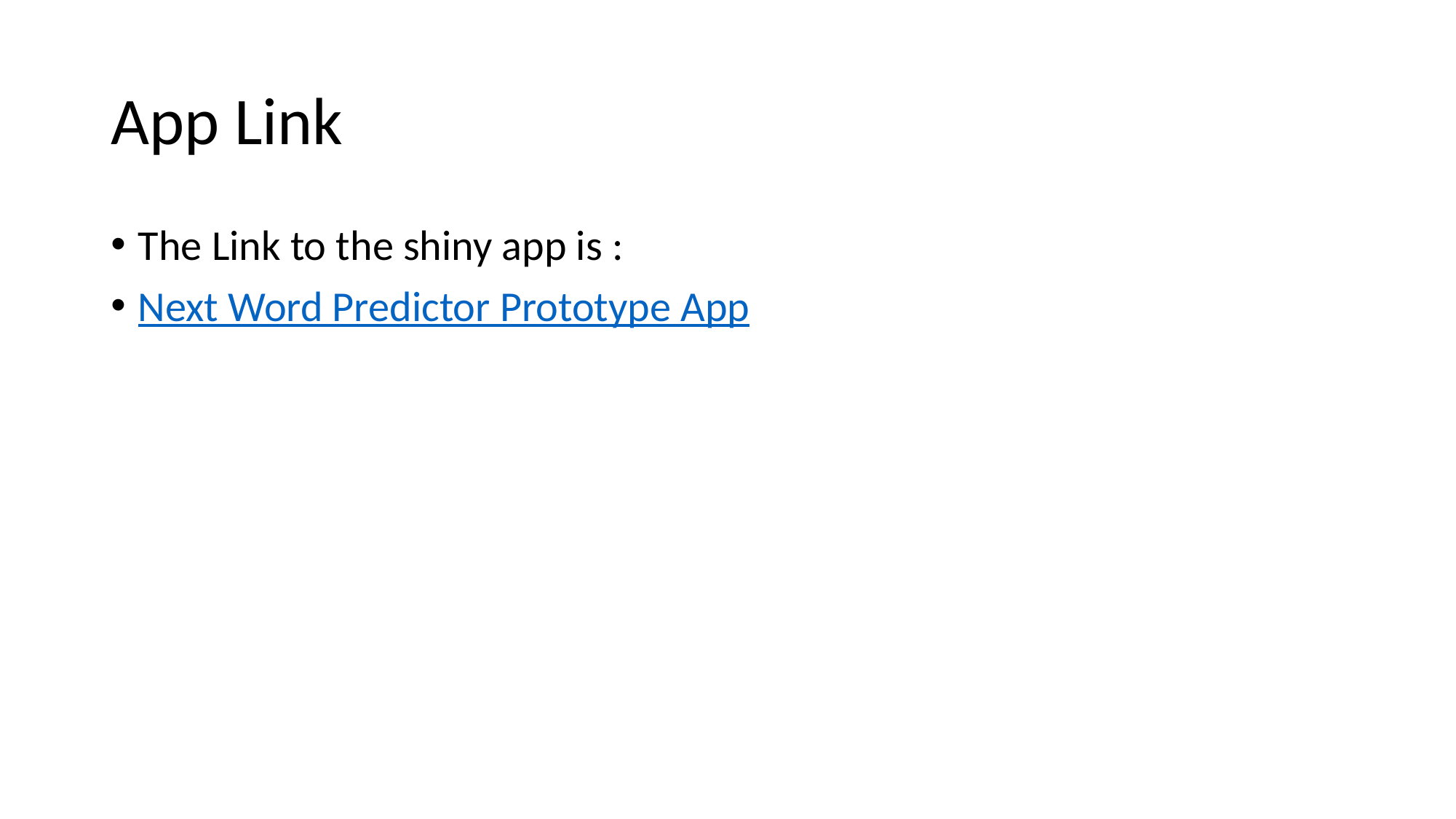

# App Link
The Link to the shiny app is :
Next Word Predictor Prototype App